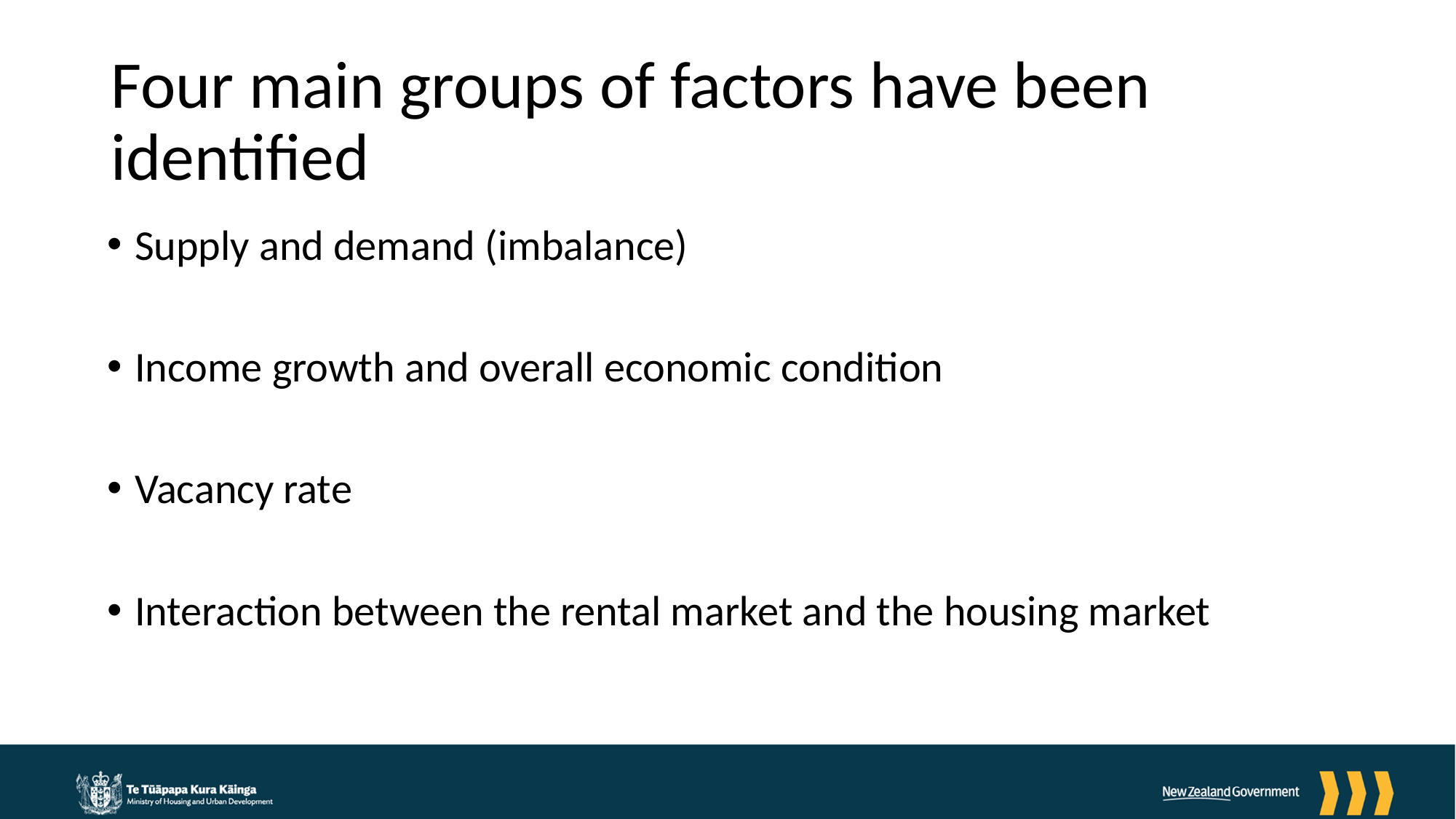

# Four main groups of factors have been identified
Supply and demand (imbalance)

Income growth and overall economic condition

Vacancy rate

Interaction between the rental market and the housing market